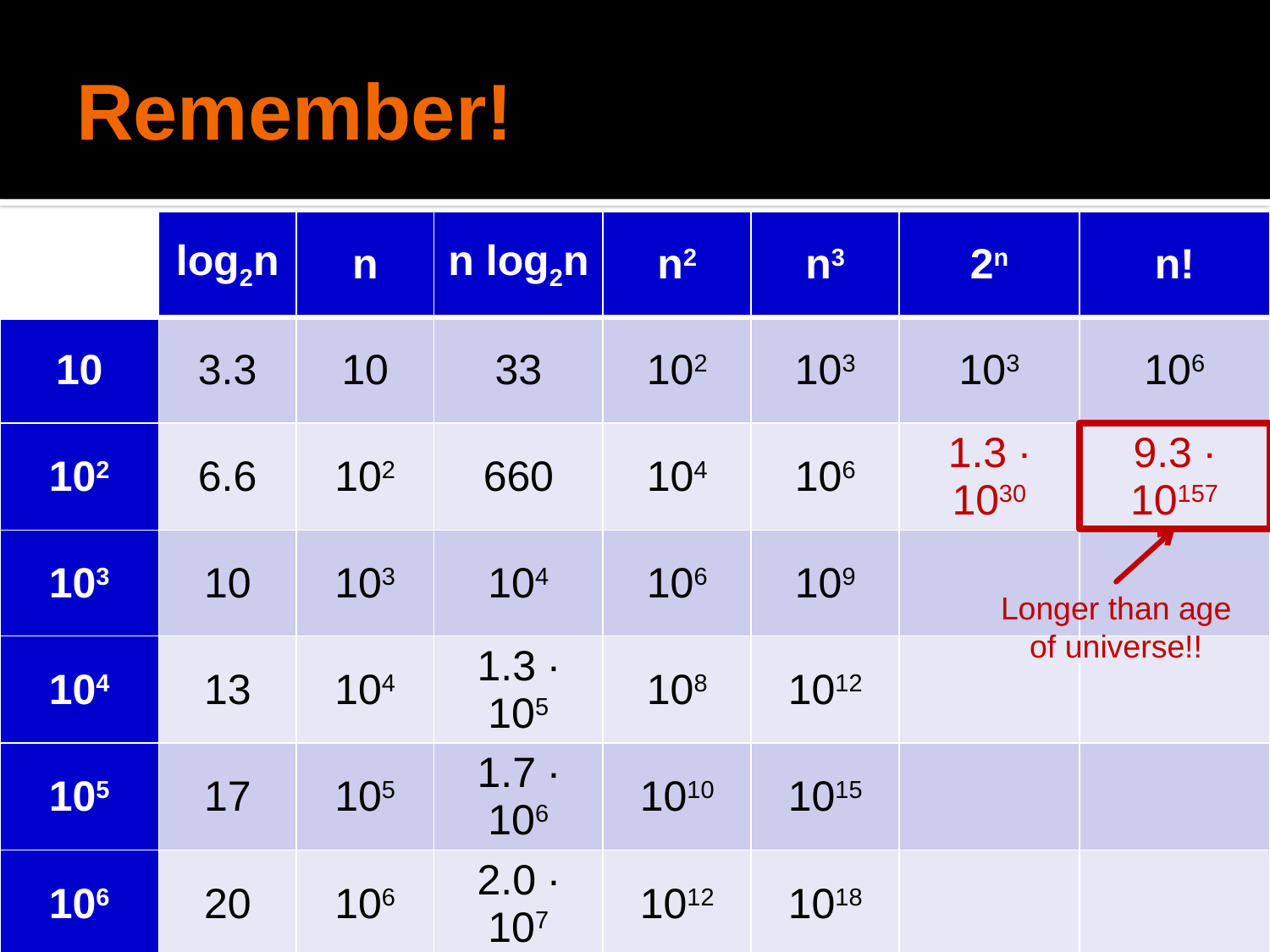

# Remember!
|  | log2n | n | n log2n | n2 | n3 | 2n | n! |
| --- | --- | --- | --- | --- | --- | --- | --- |
| 10 | 3.3 | 10 | 33 | 102 | 103 | 103 | 106 |
| 102 | 6.6 | 102 | 660 | 104 | 106 | 1.3 ∙ 1030 | 9.3 ∙ 10157 |
| 103 | 10 | 103 | 104 | 106 | 109 |  |  |
| 104 | 13 | 104 | 1.3 ∙ 105 | 108 | 1012 |  |  |
| 105 | 17 | 105 | 1.7 ∙ 106 | 1010 | 1015 |  |  |
| 106 | 20 | 106 | 2.0 ∙ 107 | 1012 | 1018 |  |  |

Longer than age
of universe!!